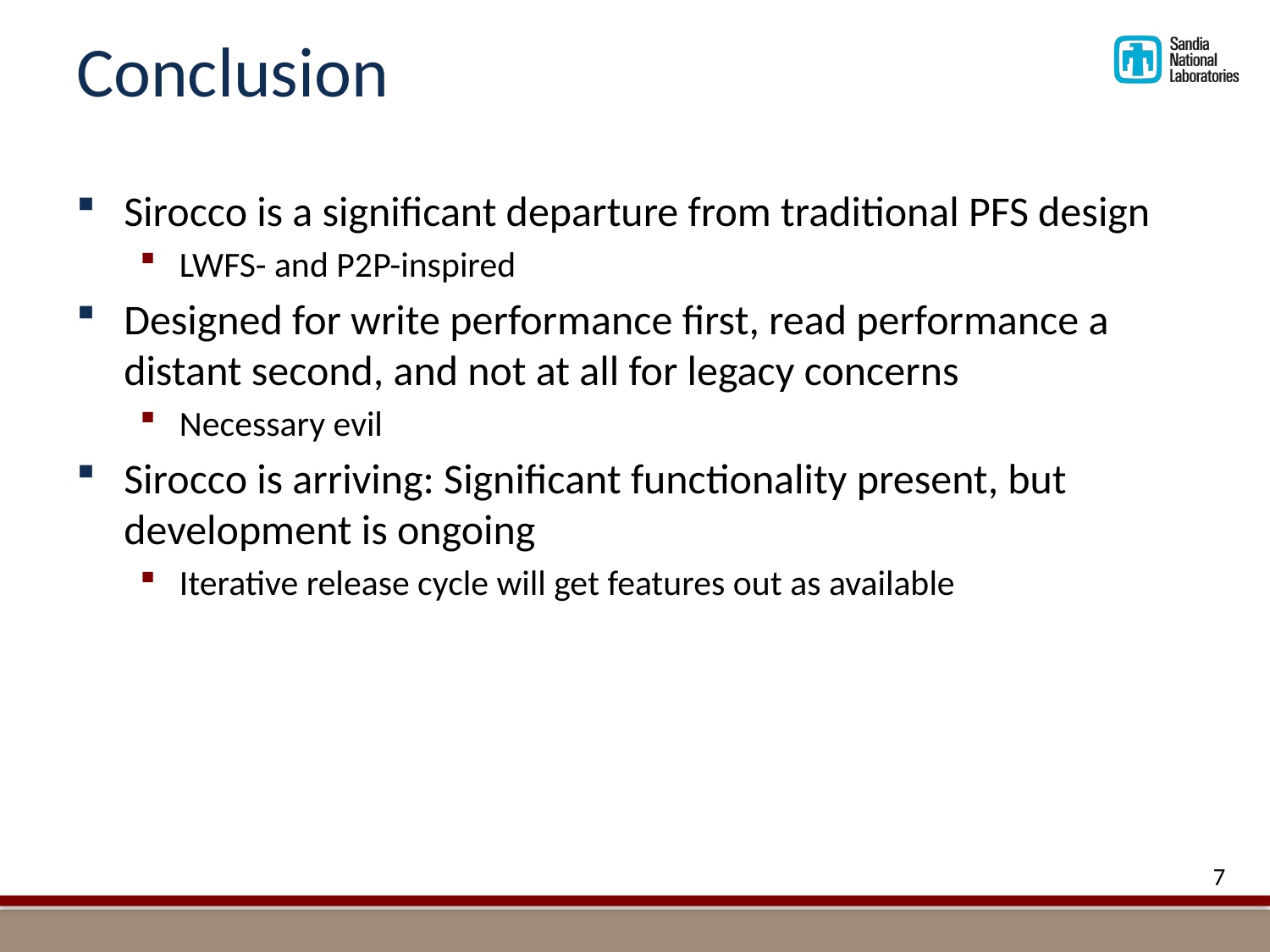

# Conclusion
Sirocco is a significant departure from traditional PFS design
LWFS- and P2P-inspired
Designed for write performance first, read performance a distant second, and not at all for legacy concerns
Necessary evil
Sirocco is arriving: Significant functionality present, but development is ongoing
Iterative release cycle will get features out as available
7